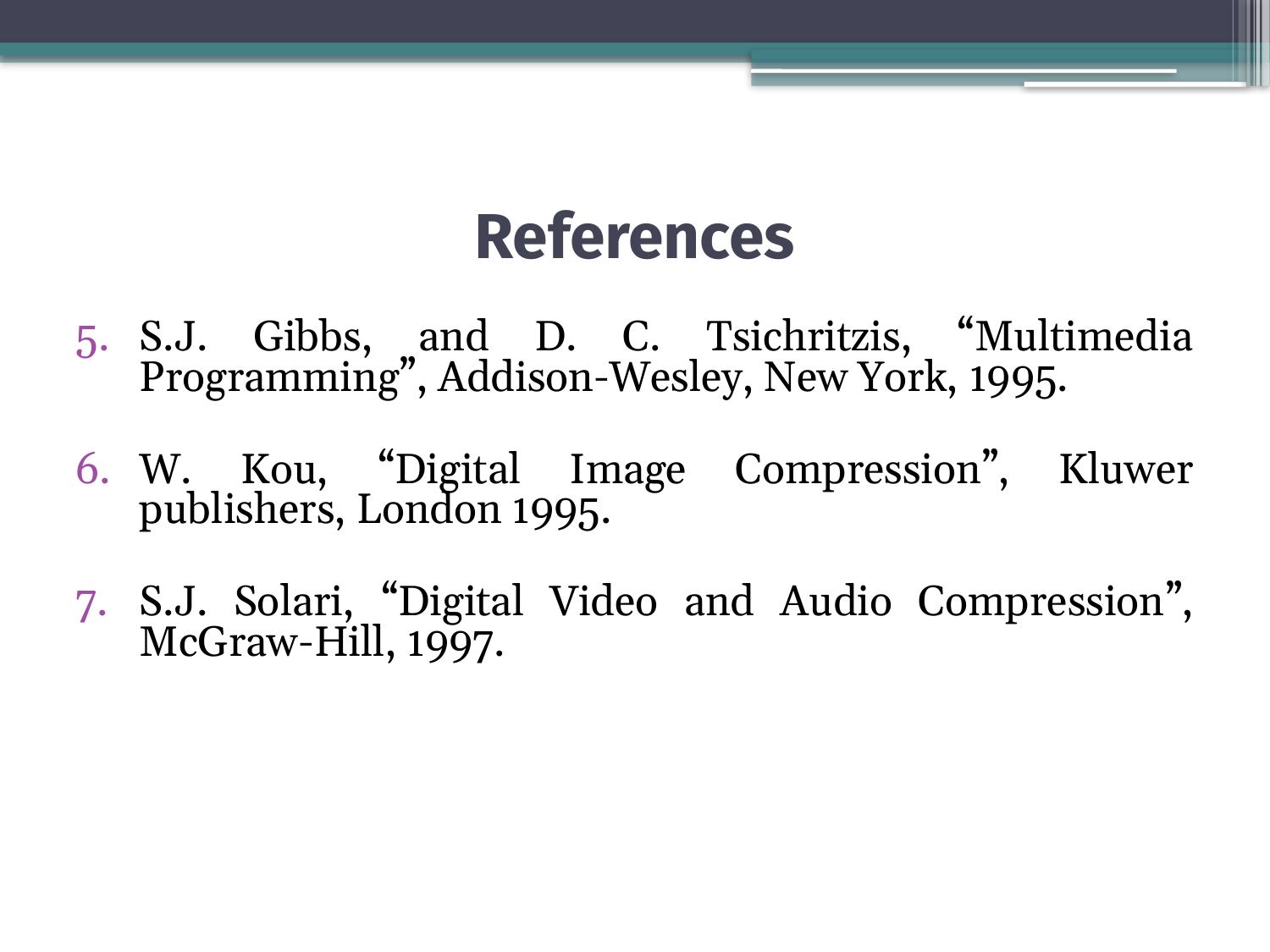

# References
S.J. Gibbs, and D. C. Tsichritzis, “Multimedia Programming”, Addison-Wesley, New York, 1995.

W. Kou, “Digital Image Compression”, Kluwer publishers, London 1995.

S.J. Solari, “Digital Video and Audio Compression”, McGraw-Hill, 1997.